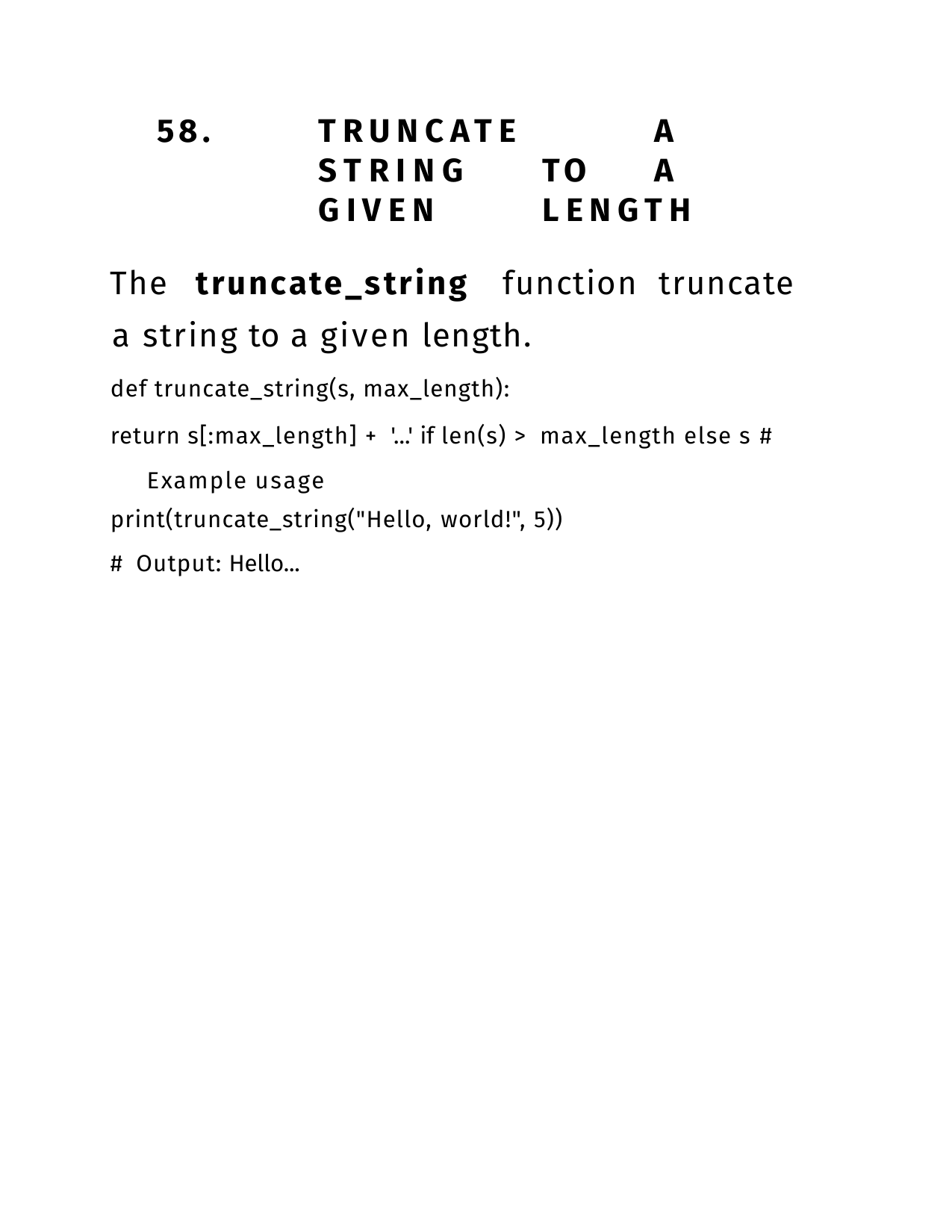

58.	TRUNCATE		A	STRING	TO	A GIVEN	LENGTH
The	truncate_string	function	truncate	a string to a given length.
def truncate_string(s, max_length):
return s[:max_length] + '...' if len(s) > max_length else s # Example usage
print(truncate_string("Hello, world!", 5))
# Output: Hello...